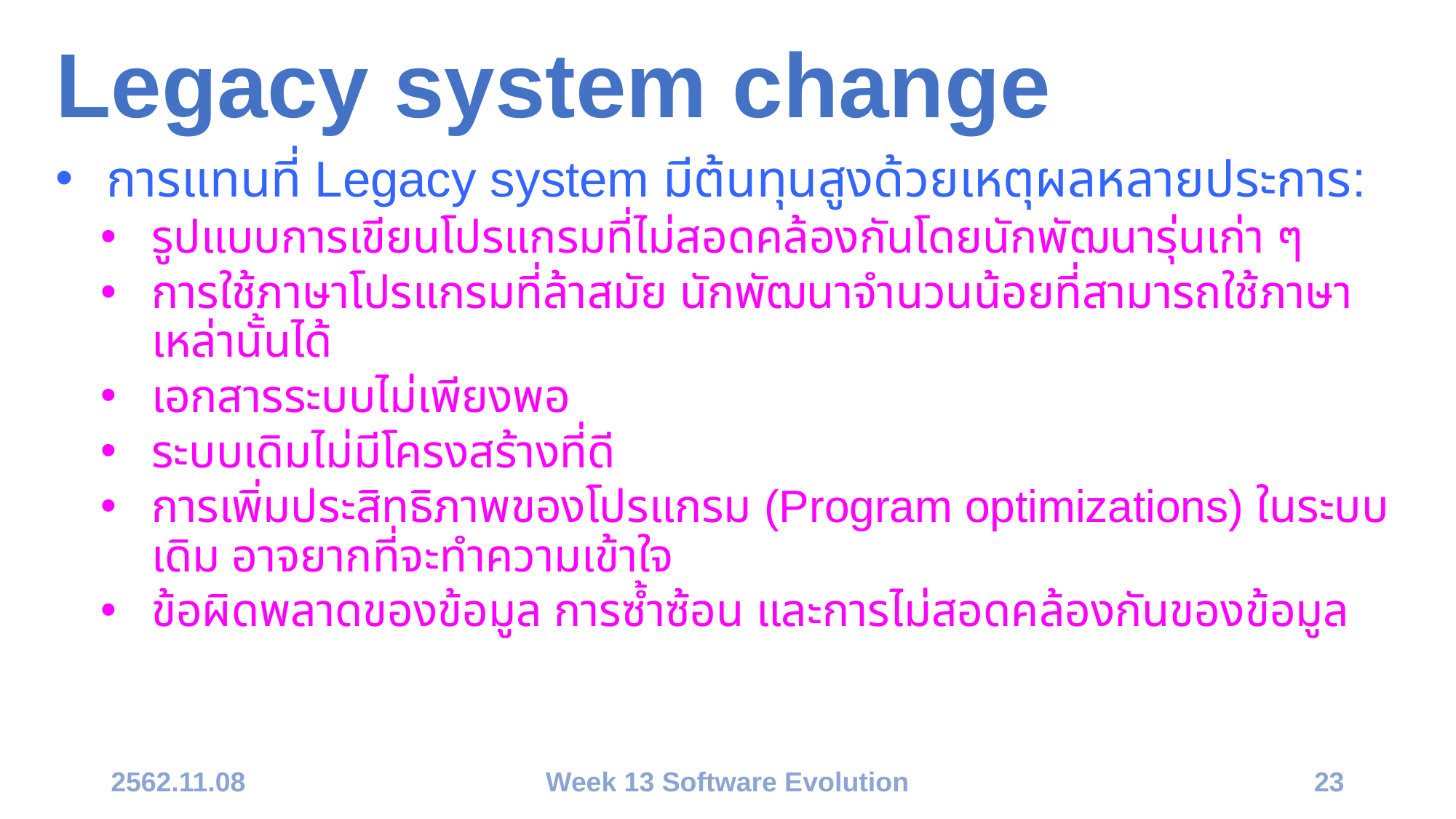

# Legacy system change
การแทนที่ Legacy system มีต้นทุนสูงด้วยเหตุผลหลายประการ:
รูปแบบการเขียนโปรแกรมที่ไม่สอดคล้องกันโดยนักพัฒนารุ่นเก่า ๆ
การใช้ภาษาโปรแกรมที่ล้าสมัย นักพัฒนาจำนวนน้อยที่สามารถใช้ภาษาเหล่านั้นได้
เอกสารระบบไม่เพียงพอ
ระบบเดิมไม่มีโครงสร้างที่ดี
การเพิ่มประสิทธิภาพของโปรแกรม (Program optimizations) ในระบบเดิม อาจยากที่จะทำความเข้าใจ
ข้อผิดพลาดของข้อมูล การซ้ำซ้อน และการไม่สอดคล้องกันของข้อมูล
2562.11.08
Week 13 Software Evolution
23